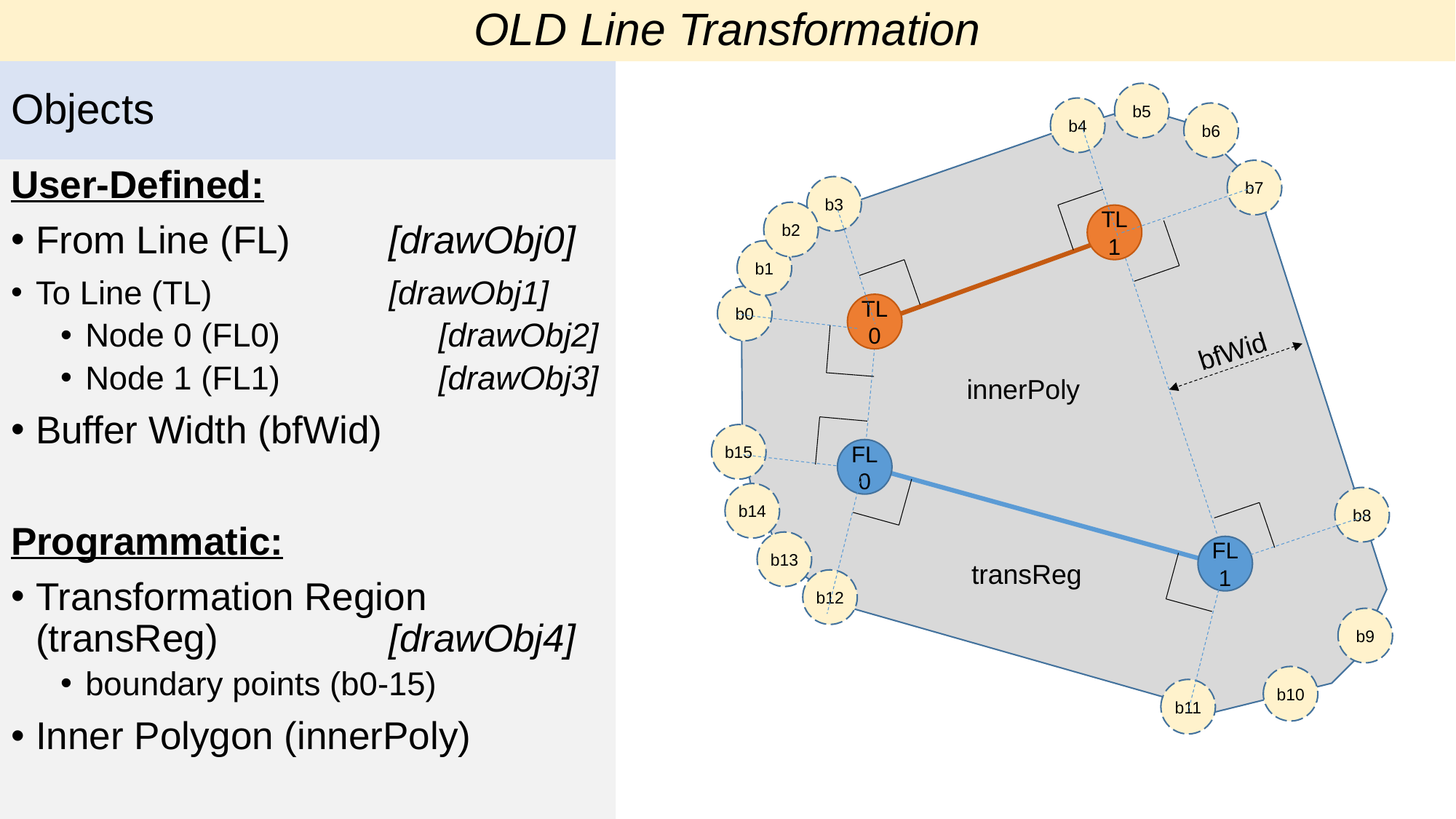

# OLD Line Transformation
Objects
b5
b4
b6

b7
b3
b2
TL1
b1
b0
TL0
bfWid
innerPoly
b15
FL0
b14
b8
b13
FL1
transReg
b12
b9
b10
b11
User-Defined:
From Line (FL) 	[drawObj0]
To Line (TL) 	[drawObj1]
Node 0 (FL0) 	[drawObj2]
Node 1 (FL1) 	[drawObj3]
Buffer Width (bfWid)

Programmatic:
Transformation Region (transReg) 	[drawObj4]
boundary points (b0-15)
Inner Polygon (innerPoly)